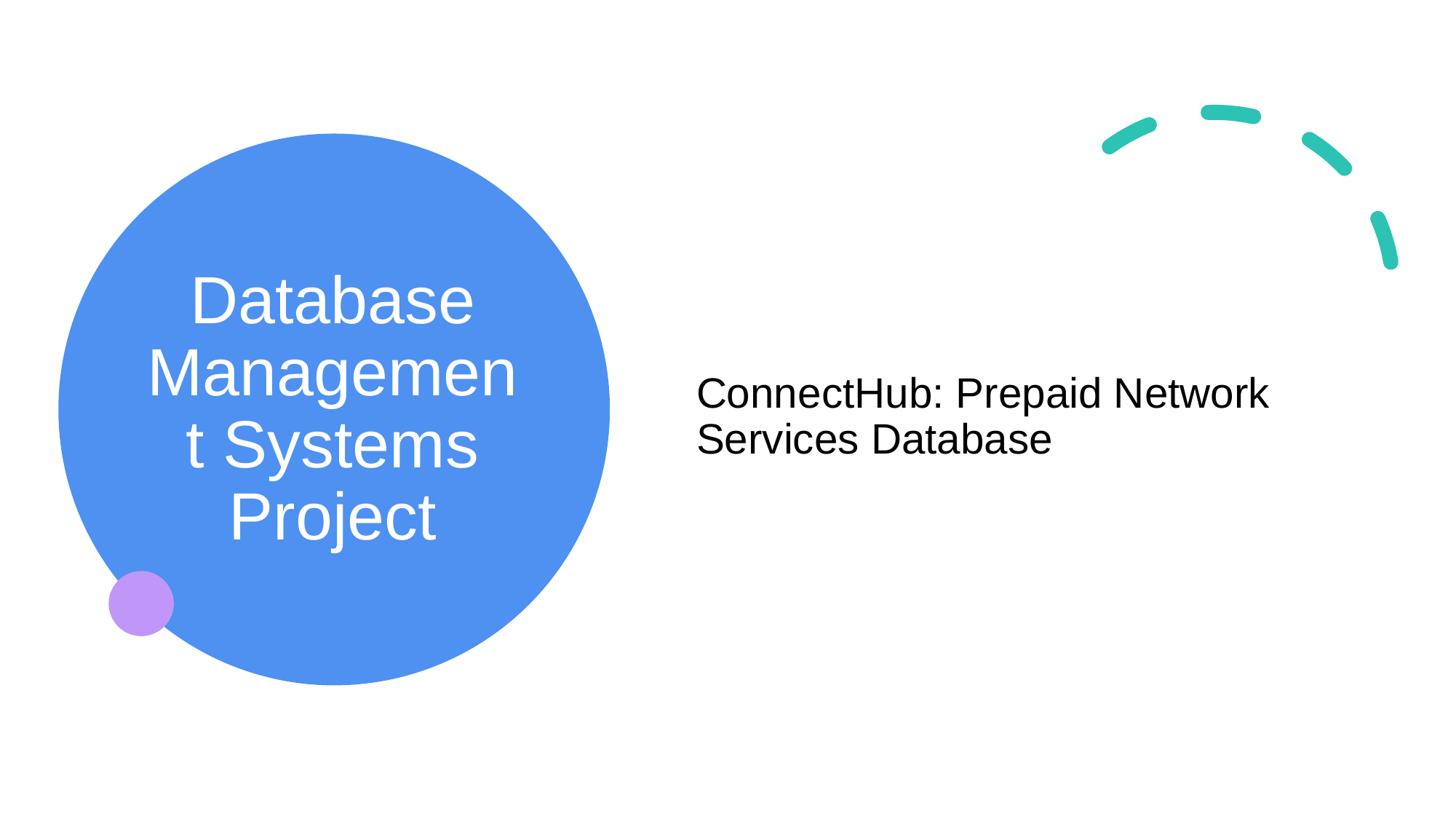

# Database Management Systems Project
ConnectHub: Prepaid Network Services Database